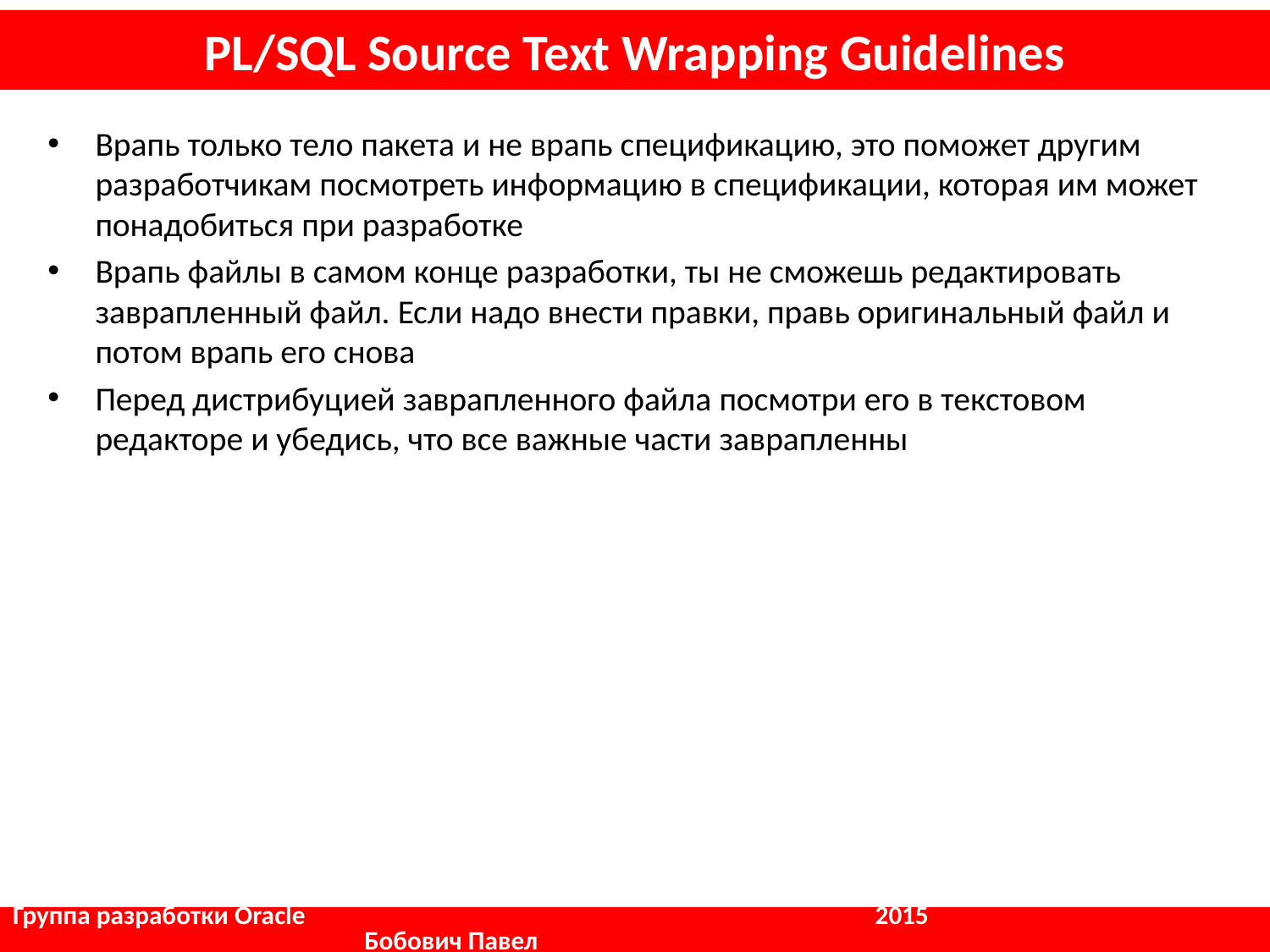

# PL/SQL Source Text Wrapping Guidelines
Врапь только тело пакета и не врапь спецификацию, это поможет другим разработчикам посмотреть информацию в спецификации, которая им может понадобиться при разработке
Врапь файлы в самом конце разработки, ты не сможешь редактировать заврапленный файл. Если надо внести правки, правь оригинальный файл и потом врапь его снова
Перед дистрибуцией заврапленного файла посмотри его в текстовом редакторе и убедись, что все важные части заврапленны

Группа разработки Oracle				                 2015		 	                                      Бобович Павел